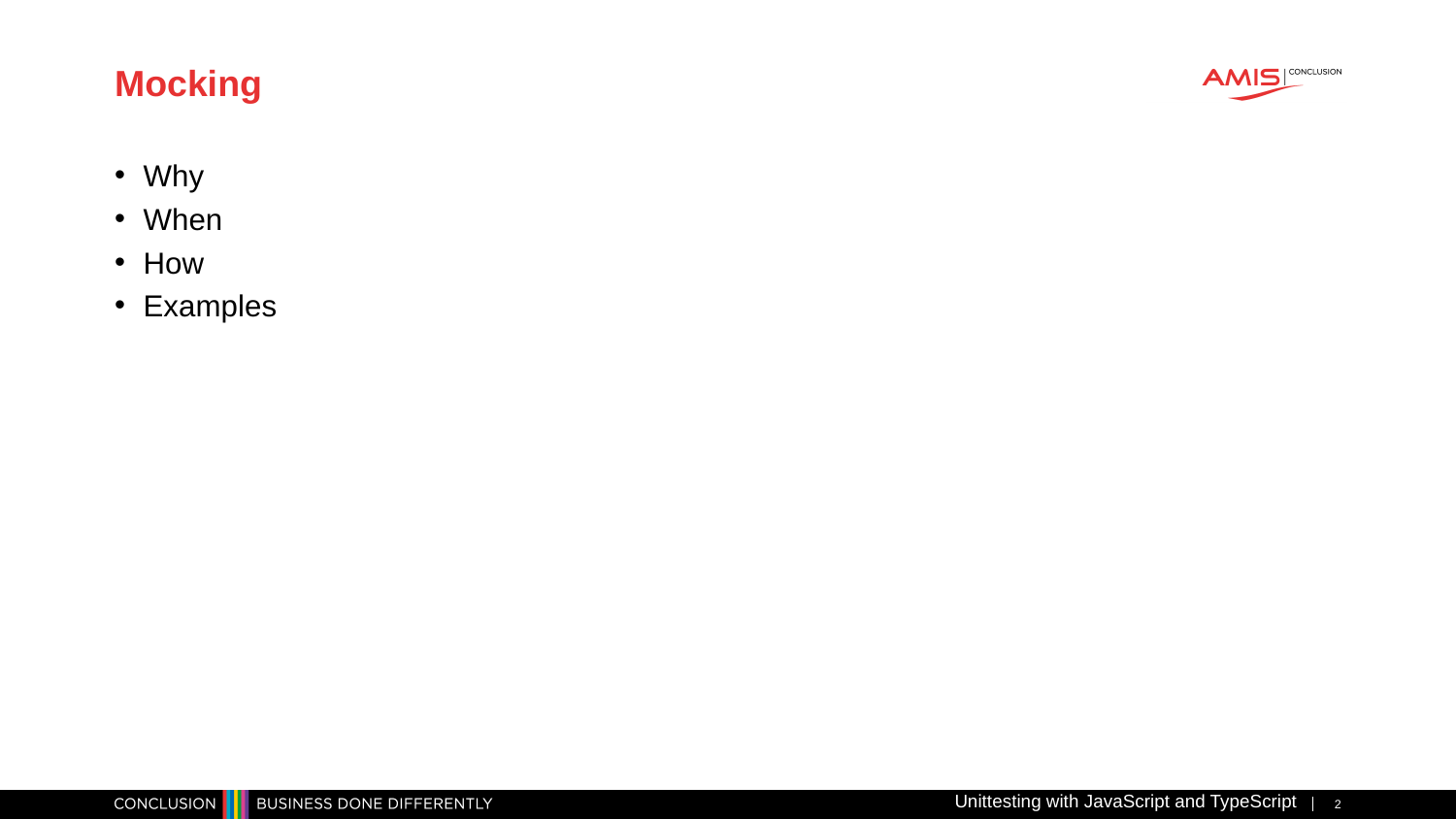

# Mocking
Why
When
How
Examples
Unittesting with JavaScript and TypeScript
2